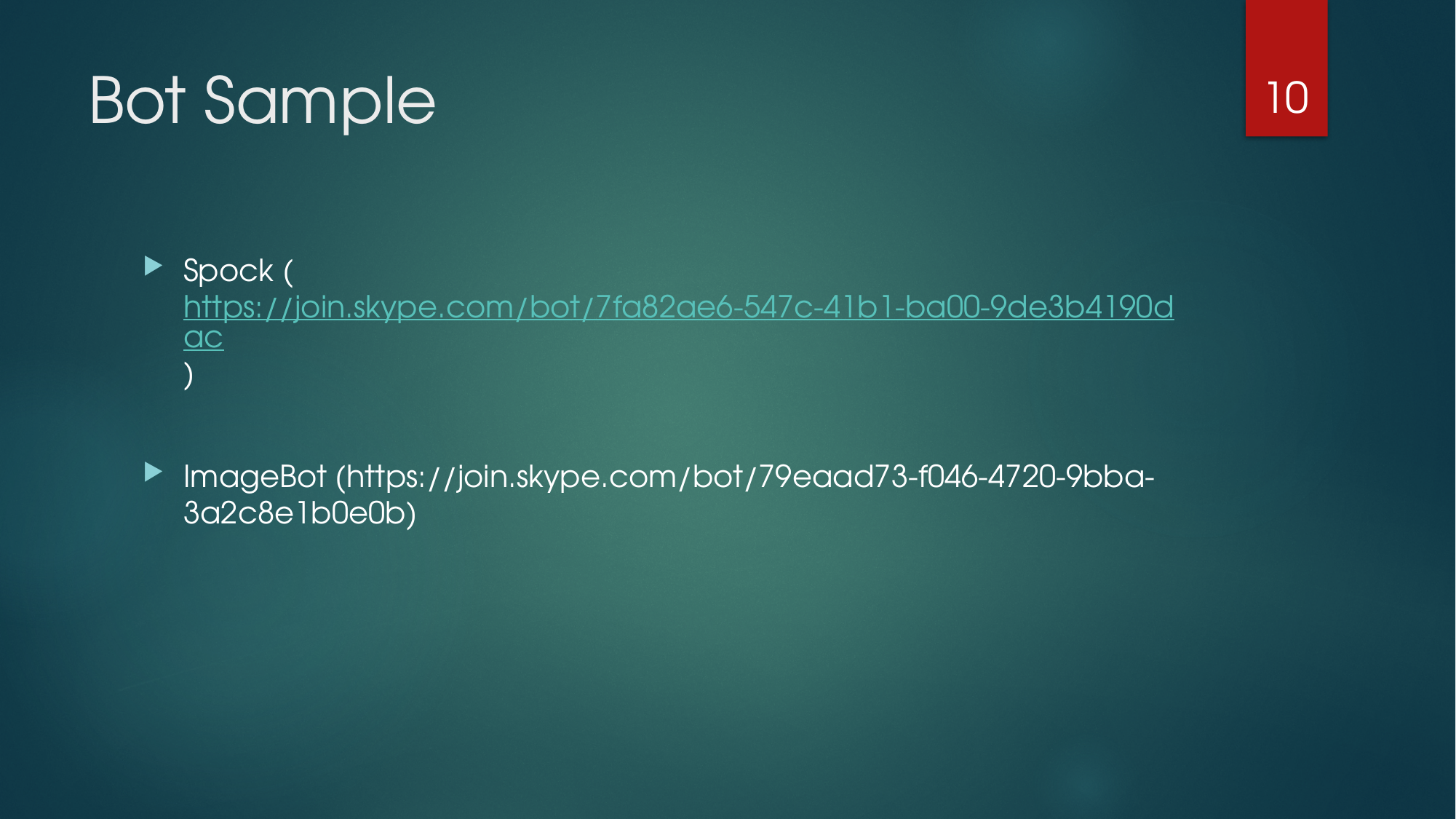

10
# Bot Sample
Spock (https://join.skype.com/bot/7fa82ae6-547c-41b1-ba00-9de3b4190dac)

ImageBot (https://join.skype.com/bot/79eaad73-f046-4720-9bba-3a2c8e1b0e0b)